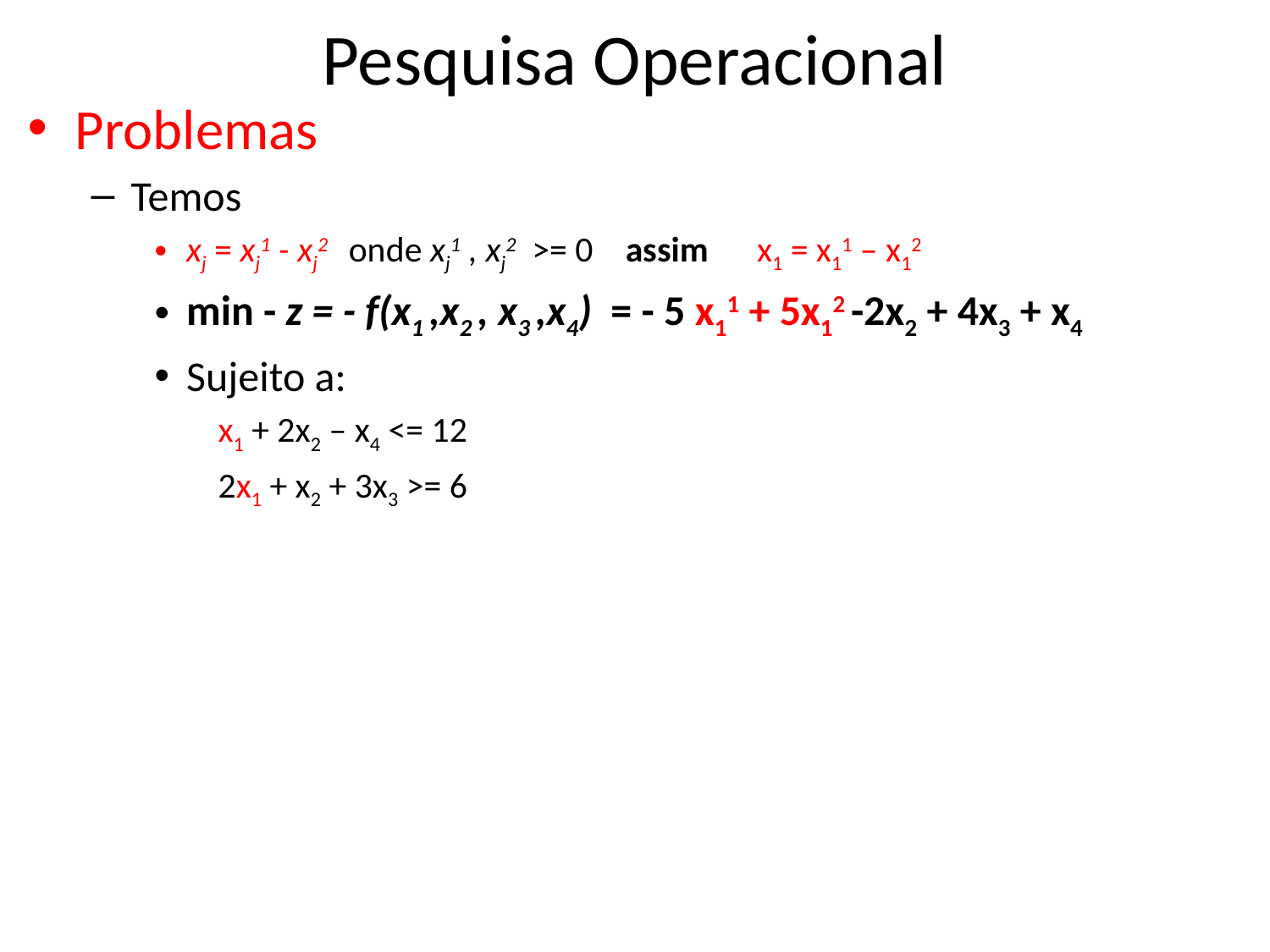

# Pesquisa Operacional
Problemas
Temos
xj = xj1 - xj2   onde xj1 , xj2  >= 0    assim      x1 = x11 – x12
min - z = - f(x1 ,x2 , x3 ,x4)  = - 5 x11 + 5x12 -2x2 + 4x3 + x4
Sujeito a:
x1 + 2x2 – x4 <= 12
2x1 + x2 + 3x3 >= 6